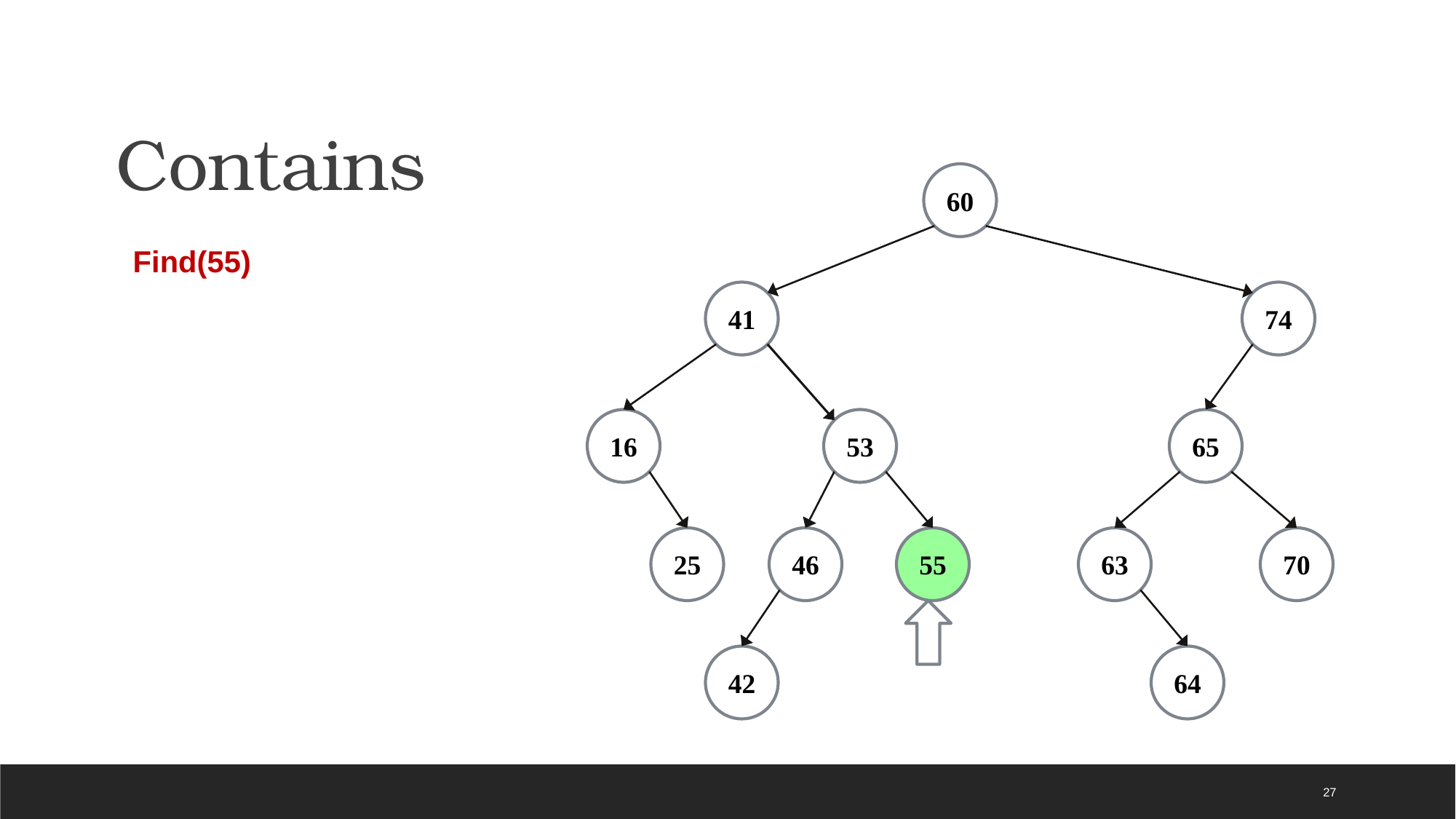

Contains
60
Find(55)
41
74
16
53
65
25
46
55
63
70

42
64
27